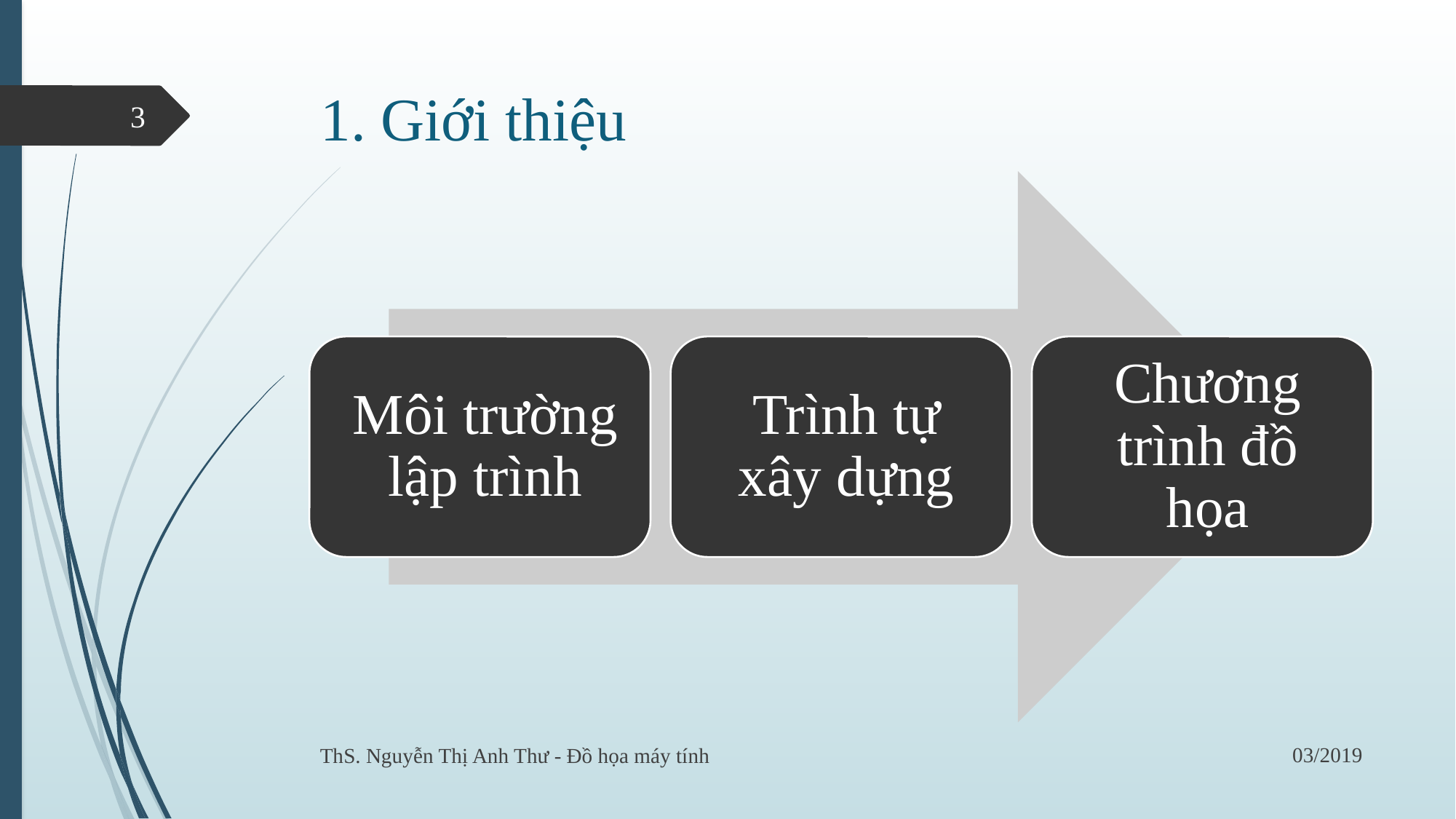

# 1. Giới thiệu
3
Môi trường lập trình
Trình tự xây dựng
Chương trình đồ họa
03/2019
ThS. Nguyễn Thị Anh Thư - Đồ họa máy tính